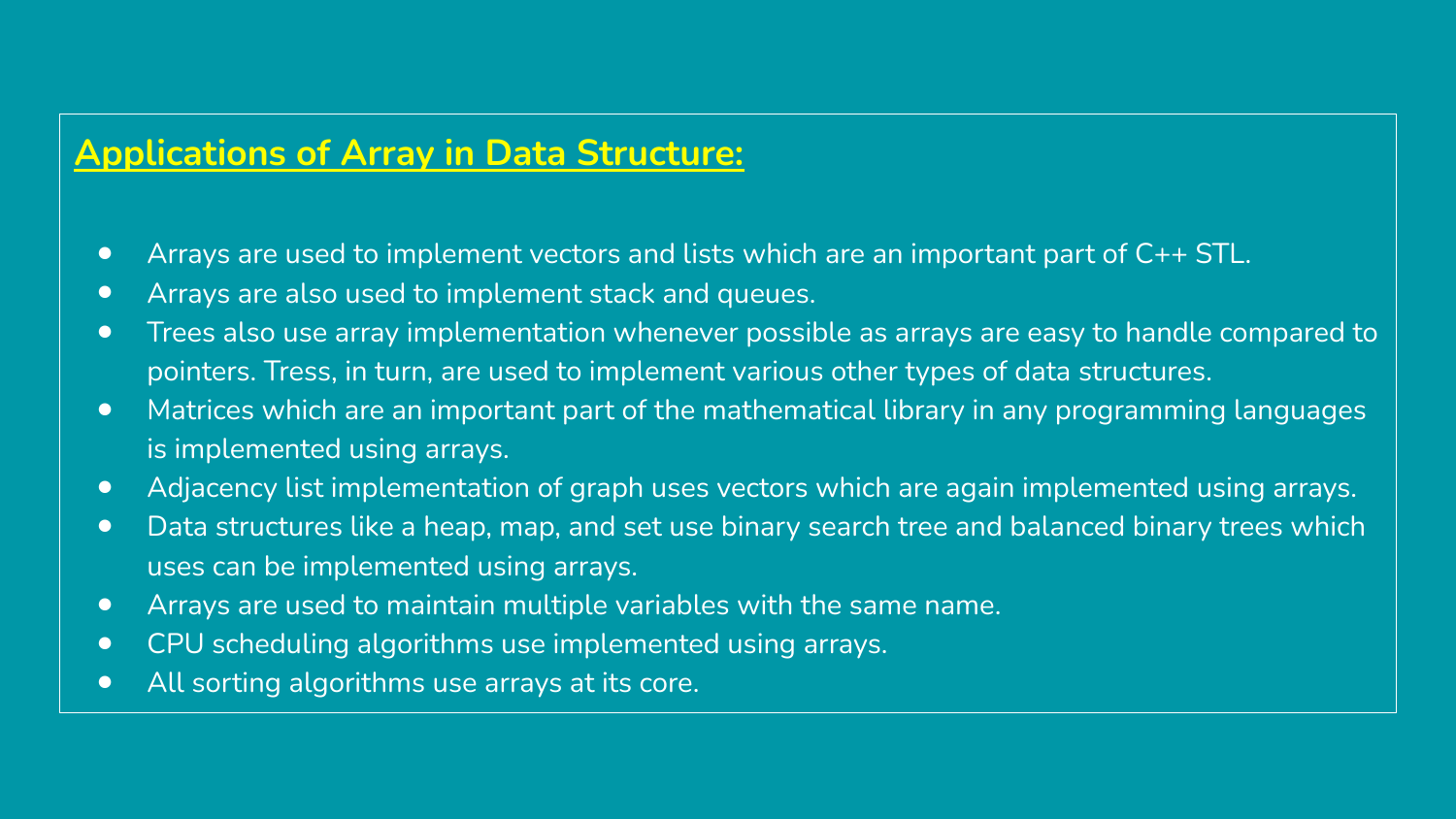

Applications of Array in Data Structure:

Arrays are used to implement vectors and lists which are an important part of C++ STL.
Arrays are also used to implement stack and queues.
Trees also use array implementation whenever possible as arrays are easy to handle compared to pointers. Tress, in turn, are used to implement various other types of data structures.
Matrices which are an important part of the mathematical library in any programming languages is implemented using arrays.
Adjacency list implementation of graph uses vectors which are again implemented using arrays.
Data structures like a heap, map, and set use binary search tree and balanced binary trees which uses can be implemented using arrays.
Arrays are used to maintain multiple variables with the same name.
CPU scheduling algorithms use implemented using arrays.
All sorting algorithms use arrays at its core.